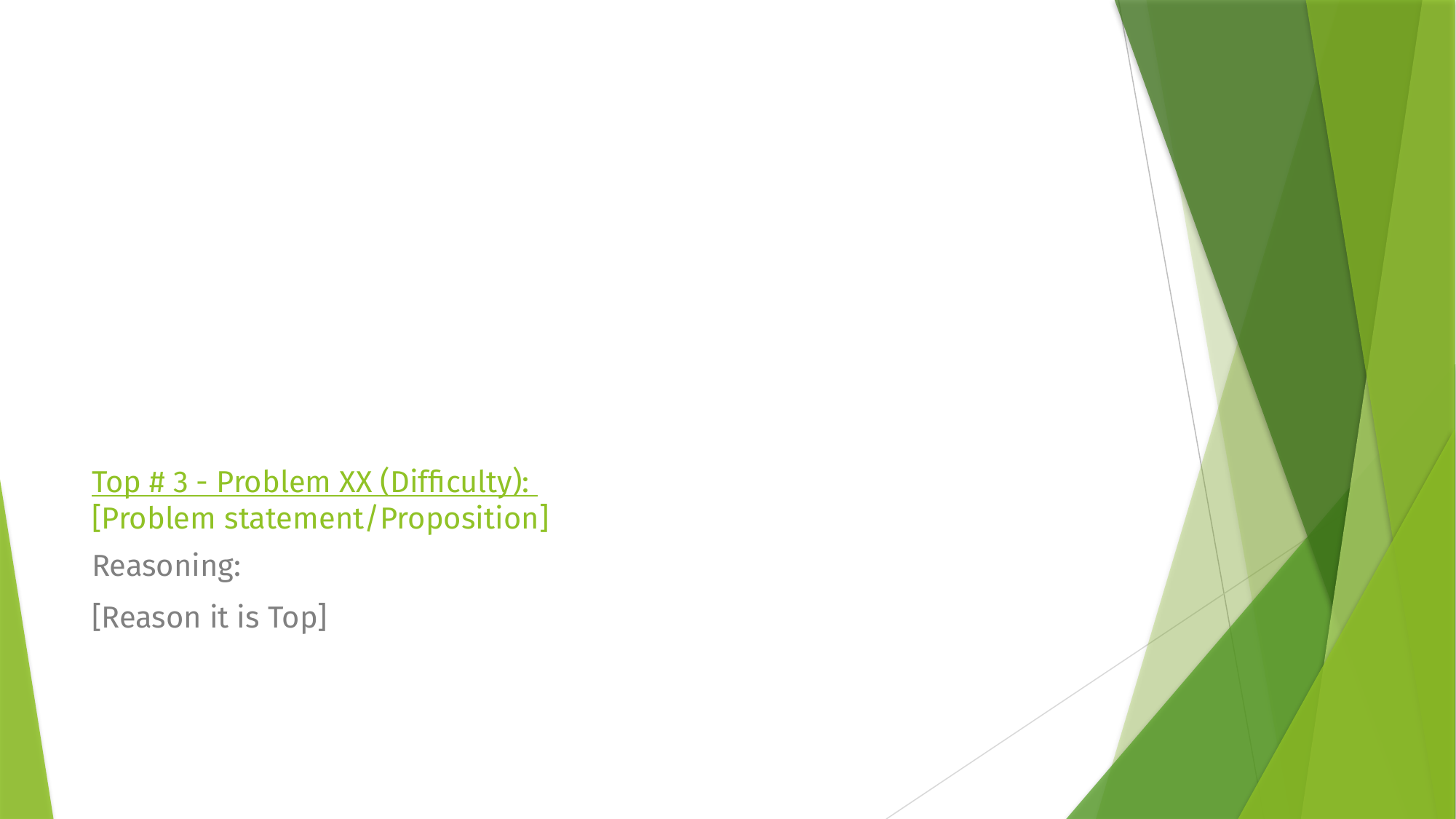

# Top # 3 - Problem XX (Difficulty): [Problem statement/Proposition]
Reasoning:
[Reason it is Top]